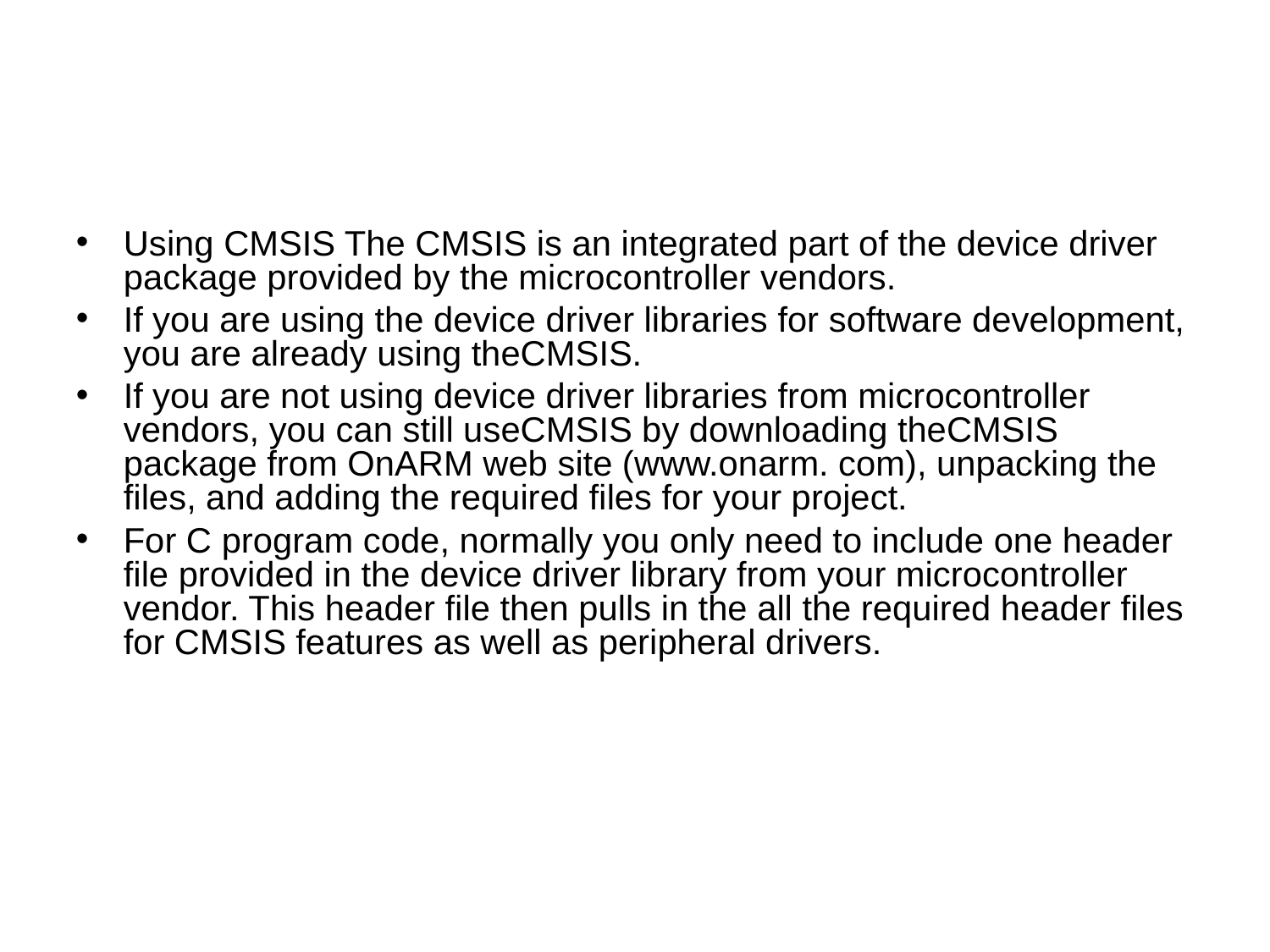

#
Using CMSIS The CMSIS is an integrated part of the device driver package provided by the microcontroller vendors.
If you are using the device driver libraries for software development, you are already using theCMSIS.
If you are not using device driver libraries from microcontroller vendors, you can still useCMSIS by downloading theCMSIS package from OnARM web site (www.onarm. com), unpacking the ﬁles, and adding the required ﬁles for your project.
For C program code, normally you only need to include one header ﬁle provided in the device driver library from your microcontroller vendor. This header ﬁle then pulls in the all the required header ﬁles for CMSIS features as well as peripheral drivers.